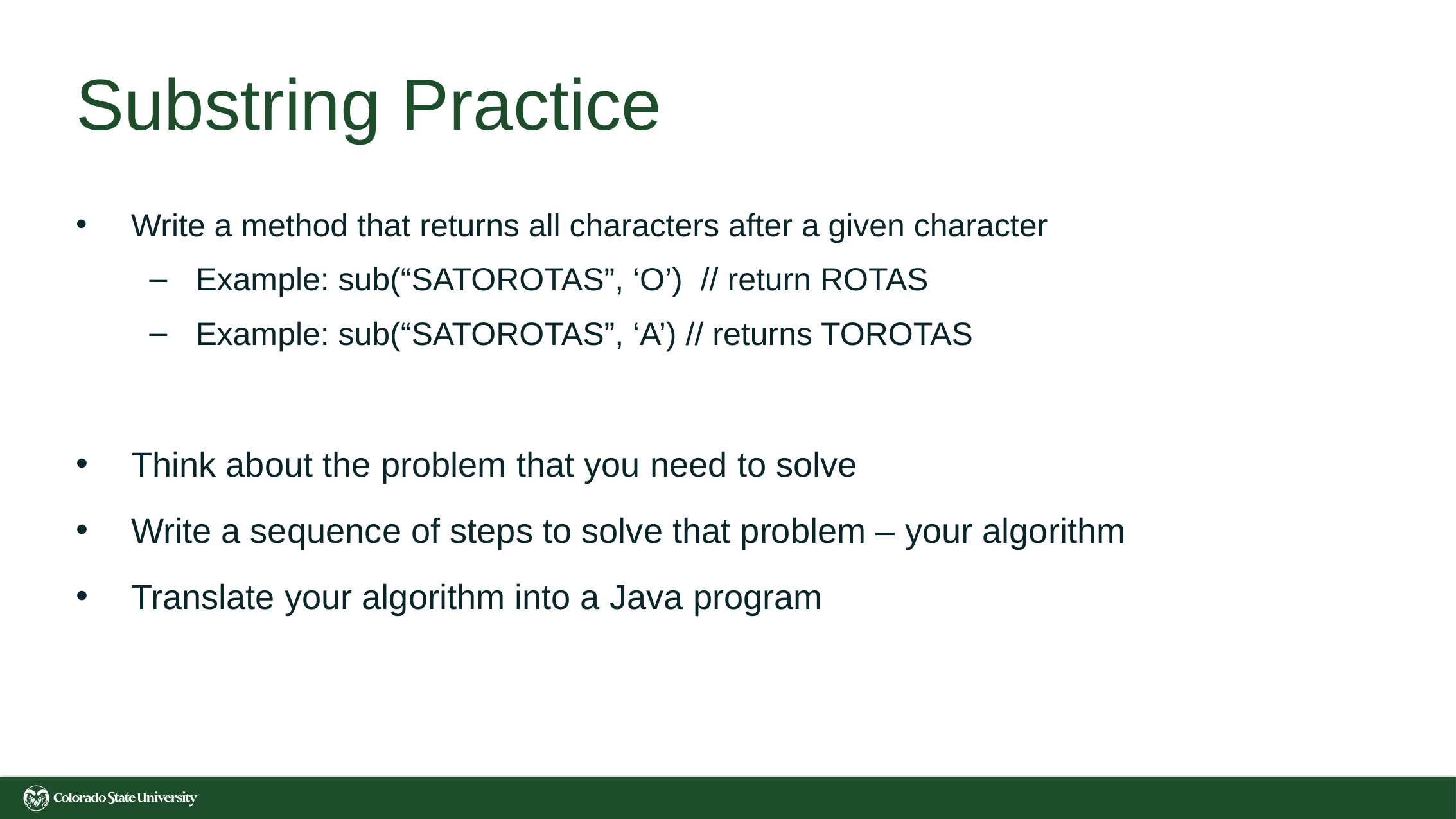

# Substring Practice
Write a method that returns all characters after a given character
Example: sub(“SATOROTAS”, ‘O’)  // return ROTAS
Example: sub(“SATOROTAS”, ‘A’) // returns TOROTAS

Think about the problem that you need to solve
Write a sequence of steps to solve that problem – your algorithm
Translate your algorithm into a Java program